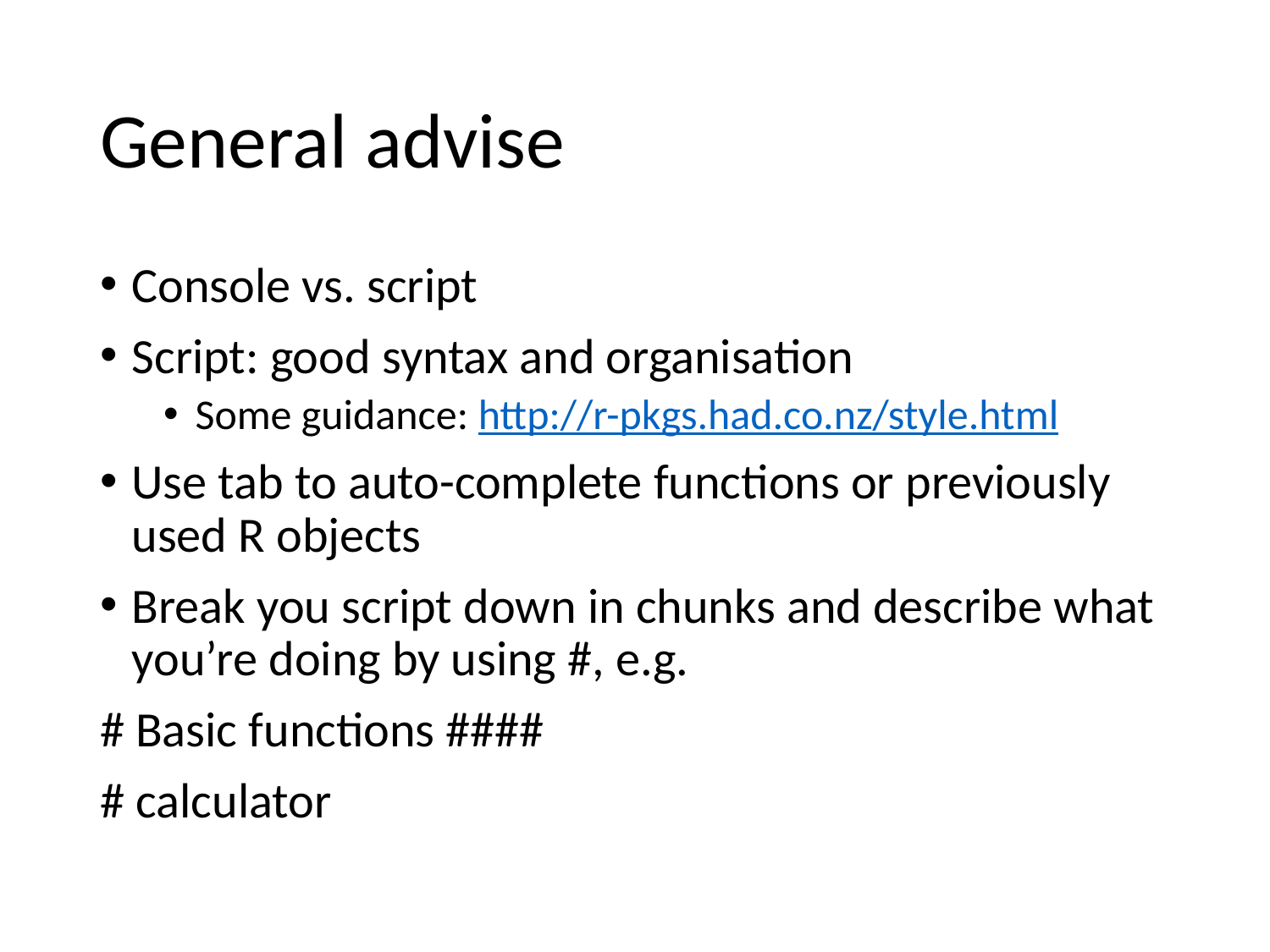

# General advise
Console vs. script
Script: good syntax and organisation
Some guidance: http://r-pkgs.had.co.nz/style.html
Use tab to auto-complete functions or previously used R objects
Break you script down in chunks and describe what you’re doing by using #, e.g.
# Basic functions ####
# calculator